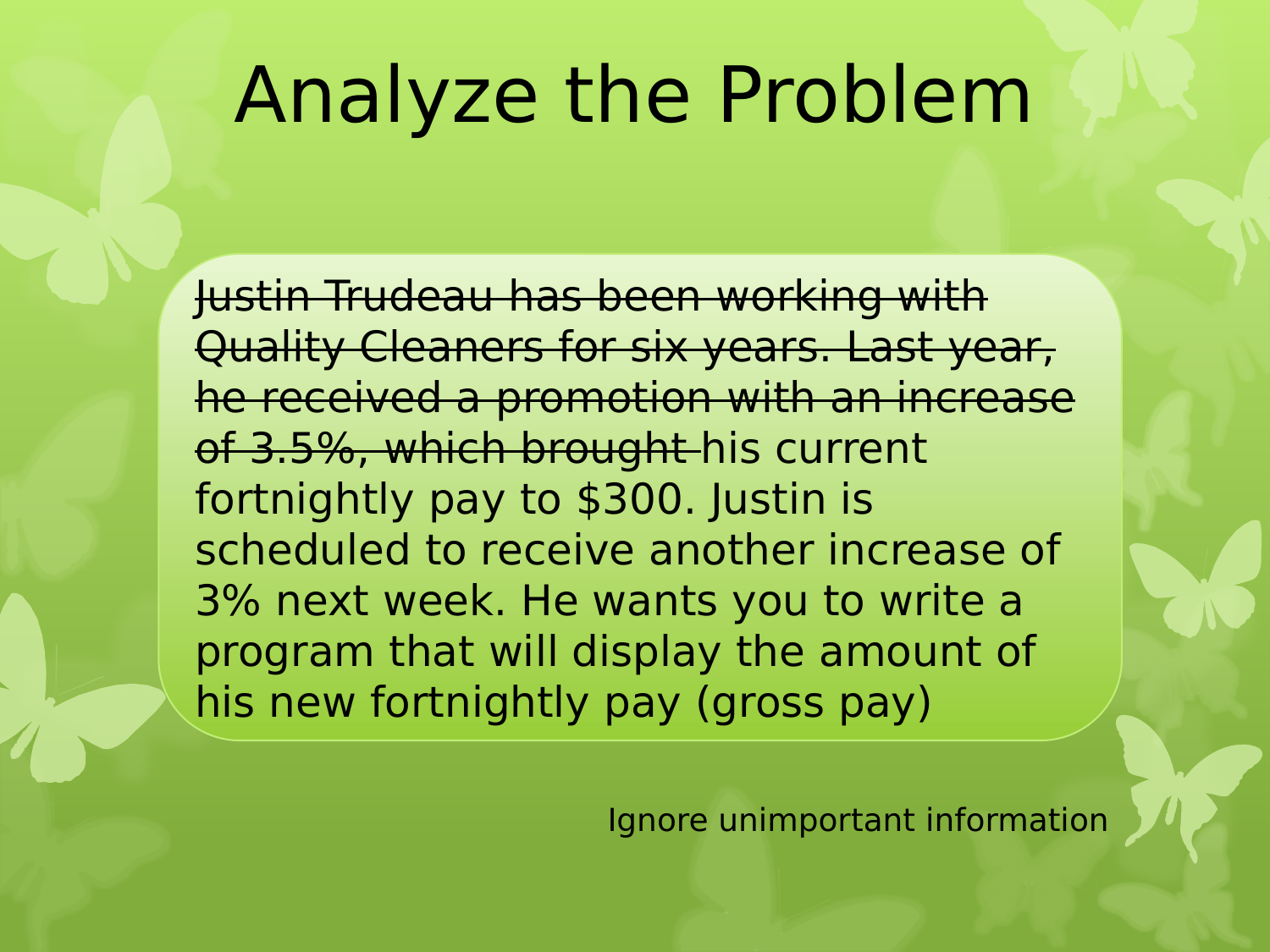

Analyze the Problem
Justin Trudeau has been working with Quality Cleaners for six years. Last year, he received a promotion with an increase of 3.5%, which brought his current  fortnightly pay to $300. Justin is scheduled to receive another increase of 3% next week. He wants you to write a program that will display the amount of his new fortnightly pay (gross pay)
Ignore unimportant information